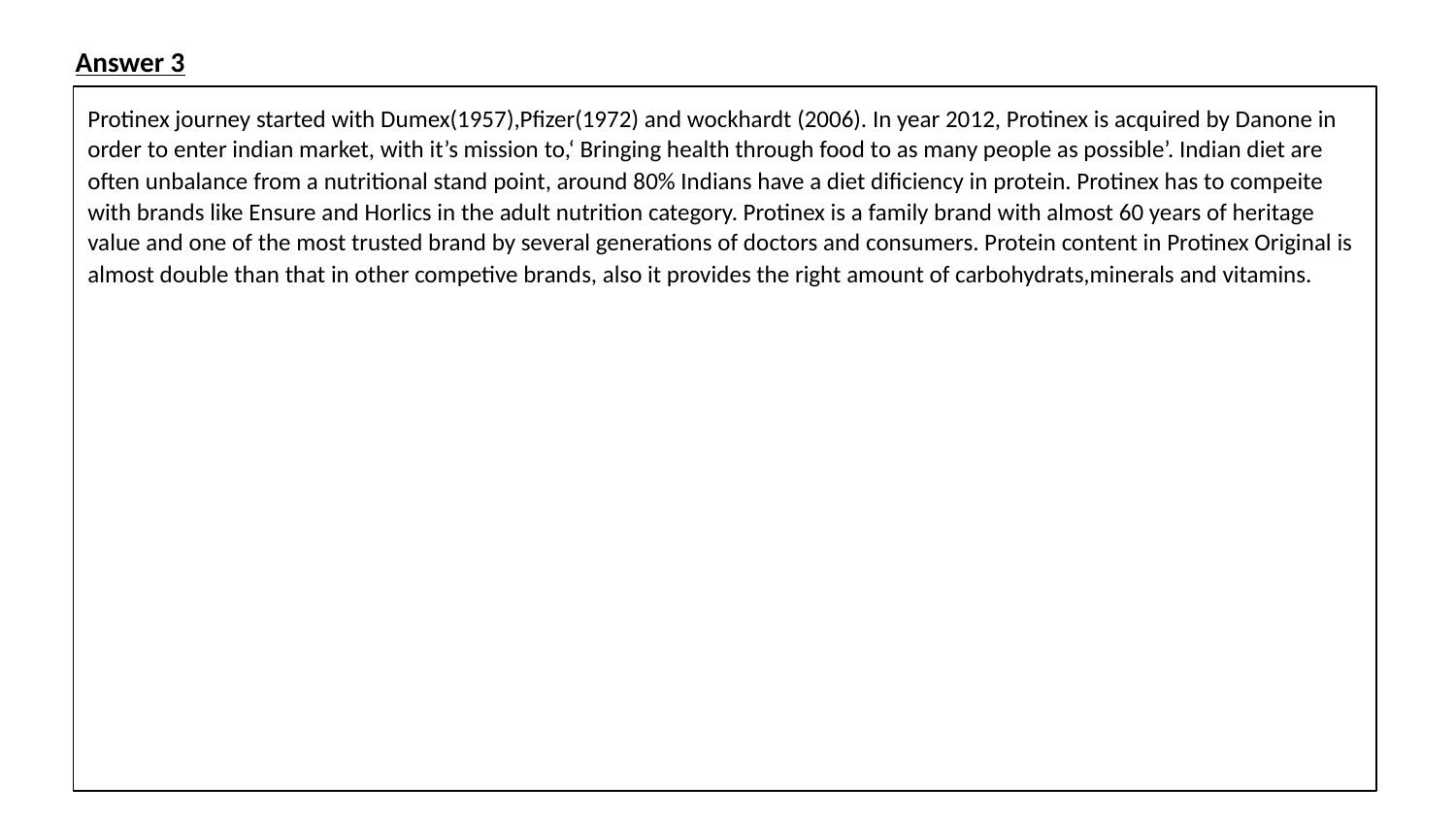

Answer 3
Protinex journey started with Dumex(1957),Pfizer(1972) and wockhardt (2006). In year 2012, Protinex is acquired by Danone in order to enter indian market, with it’s mission to,‘ Bringing health through food to as many people as possible’. Indian diet are often unbalance from a nutritional stand point, around 80% Indians have a diet dificiency in protein. Protinex has to compeite with brands like Ensure and Horlics in the adult nutrition category. Protinex is a family brand with almost 60 years of heritage value and one of the most trusted brand by several generations of doctors and consumers. Protein content in Protinex Original is almost double than that in other competive brands, also it provides the right amount of carbohydrats,minerals and vitamins.